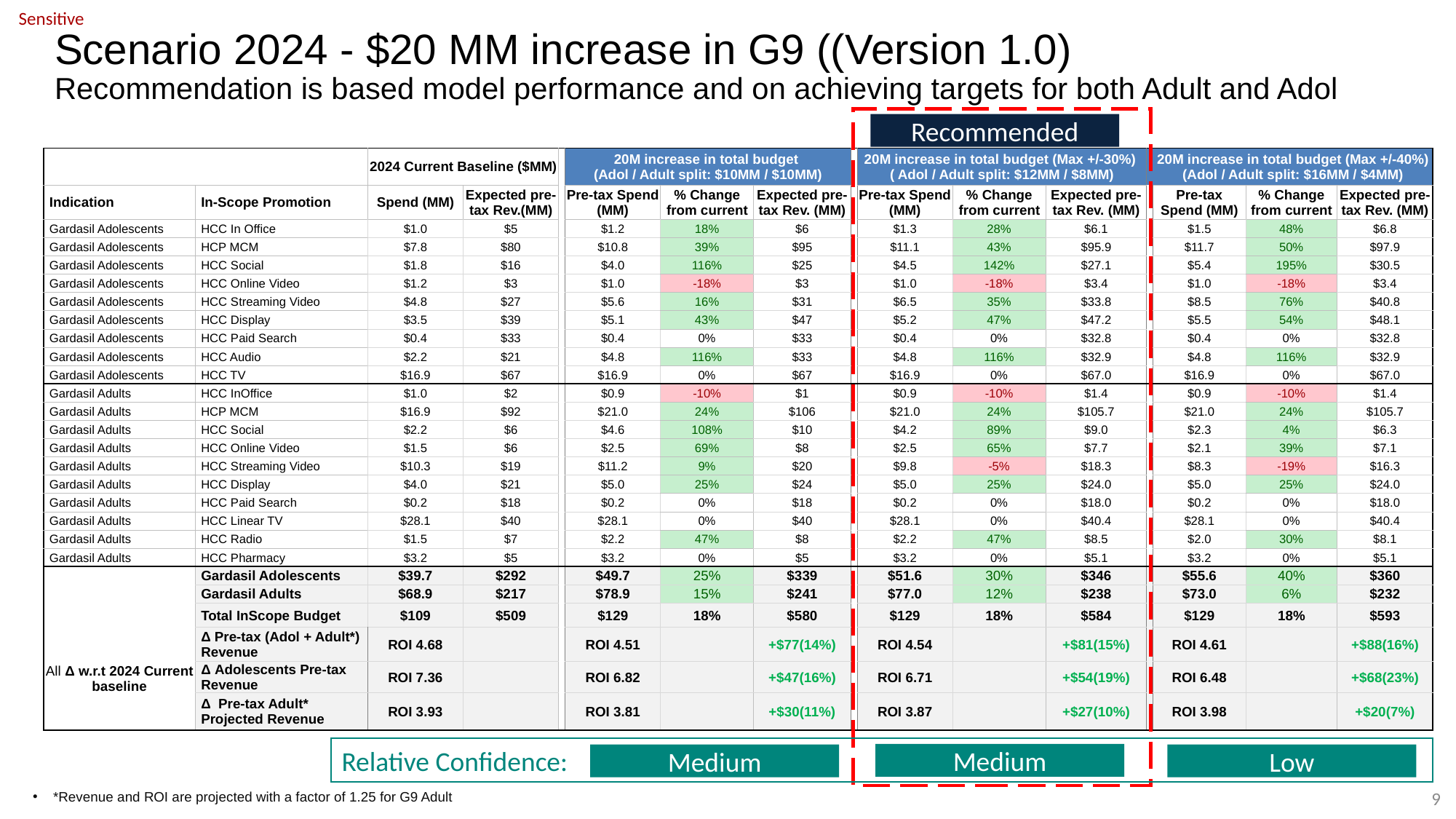

# Scenario 2024 - $20 MM increase in G9 ((Version 1.0) Recommendation is based model performance and on achieving targets for both Adult and Adol

Recommended
|  |  | 2024 Current Baseline ($MM) |  |  | 20M increase in total budget (Adol / Adult split: $10MM / $10MM) |  |  |  | 20M increase in total budget (Max +/-30%) ( Adol / Adult split: $12MM / $8MM) |  |  |  | 20M increase in total budget (Max +/-40%) (Adol / Adult split: $16MM / $4MM) |  |  |
| --- | --- | --- | --- | --- | --- | --- | --- | --- | --- | --- | --- | --- | --- | --- | --- |
| Indication | In-Scope Promotion | Spend (MM) | Expected pre-tax Rev.(MM) |  | Pre-tax Spend (MM) | % Change from current | Expected pre-tax Rev. (MM) |  | Pre-tax Spend (MM) | % Change from current | Expected pre-tax Rev. (MM) |  | Pre-tax Spend (MM) | % Change from current | Expected pre-tax Rev. (MM) |
| Gardasil Adolescents | HCC In Office | $1.0 | $5 |  | $1.2 | 18% | $6 |  | $1.3 | 28% | $6.1 |  | $1.5 | 48% | $6.8 |
| Gardasil Adolescents | HCP MCM | $7.8 | $80 |  | $10.8 | 39% | $95 |  | $11.1 | 43% | $95.9 |  | $11.7 | 50% | $97.9 |
| Gardasil Adolescents | HCC Social | $1.8 | $16 |  | $4.0 | 116% | $25 |  | $4.5 | 142% | $27.1 |  | $5.4 | 195% | $30.5 |
| Gardasil Adolescents | HCC Online Video | $1.2 | $3 |  | $1.0 | -18% | $3 |  | $1.0 | -18% | $3.4 |  | $1.0 | -18% | $3.4 |
| Gardasil Adolescents | HCC Streaming Video | $4.8 | $27 |  | $5.6 | 16% | $31 |  | $6.5 | 35% | $33.8 |  | $8.5 | 76% | $40.8 |
| Gardasil Adolescents | HCC Display | $3.5 | $39 |  | $5.1 | 43% | $47 |  | $5.2 | 47% | $47.2 |  | $5.5 | 54% | $48.1 |
| Gardasil Adolescents | HCC Paid Search | $0.4 | $33 |  | $0.4 | 0% | $33 |  | $0.4 | 0% | $32.8 |  | $0.4 | 0% | $32.8 |
| Gardasil Adolescents | HCC Audio | $2.2 | $21 |  | $4.8 | 116% | $33 |  | $4.8 | 116% | $32.9 |  | $4.8 | 116% | $32.9 |
| Gardasil Adolescents | HCC TV | $16.9 | $67 |  | $16.9 | 0% | $67 |  | $16.9 | 0% | $67.0 |  | $16.9 | 0% | $67.0 |
| Gardasil Adults | HCC InOffice | $1.0 | $2 |  | $0.9 | -10% | $1 |  | $0.9 | -10% | $1.4 |  | $0.9 | -10% | $1.4 |
| Gardasil Adults | HCP MCM | $16.9 | $92 |  | $21.0 | 24% | $106 |  | $21.0 | 24% | $105.7 |  | $21.0 | 24% | $105.7 |
| Gardasil Adults | HCC Social | $2.2 | $6 |  | $4.6 | 108% | $10 |  | $4.2 | 89% | $9.0 |  | $2.3 | 4% | $6.3 |
| Gardasil Adults | HCC Online Video | $1.5 | $6 |  | $2.5 | 69% | $8 |  | $2.5 | 65% | $7.7 |  | $2.1 | 39% | $7.1 |
| Gardasil Adults | HCC Streaming Video | $10.3 | $19 |  | $11.2 | 9% | $20 |  | $9.8 | -5% | $18.3 |  | $8.3 | -19% | $16.3 |
| Gardasil Adults | HCC Display | $4.0 | $21 |  | $5.0 | 25% | $24 |  | $5.0 | 25% | $24.0 |  | $5.0 | 25% | $24.0 |
| Gardasil Adults | HCC Paid Search | $0.2 | $18 |  | $0.2 | 0% | $18 |  | $0.2 | 0% | $18.0 |  | $0.2 | 0% | $18.0 |
| Gardasil Adults | HCC Linear TV | $28.1 | $40 |  | $28.1 | 0% | $40 |  | $28.1 | 0% | $40.4 |  | $28.1 | 0% | $40.4 |
| Gardasil Adults | HCC Radio | $1.5 | $7 |  | $2.2 | 47% | $8 |  | $2.2 | 47% | $8.5 |  | $2.0 | 30% | $8.1 |
| Gardasil Adults | HCC Pharmacy | $3.2 | $5 |  | $3.2 | 0% | $5 |  | $3.2 | 0% | $5.1 |  | $3.2 | 0% | $5.1 |
|  | Gardasil Adolescents | $39.7 | $292 |  | $49.7 | 25% | $339 |  | $51.6 | 30% | $346 |  | $55.6 | 40% | $360 |
|  | Gardasil Adults | $68.9 | $217 |  | $78.9 | 15% | $241 |  | $77.0 | 12% | $238 |  | $73.0 | 6% | $232 |
|  | Total InScope Budget | $109 | $509 |  | $129 | 18% | $580 |  | $129 | 18% | $584 |  | $129 | 18% | $593 |
| All Δ w.r.t 2024 Current baseline | Δ Pre-tax (Adol + Adult\*) Revenue | ROI 4.68 |  |  | ROI 4.51 |  | +$77(14%) |  | ROI 4.54 |  | +$81(15%) |  | ROI 4.61 |  | +$88(16%) |
|  | Δ Adolescents Pre-tax Revenue | ROI 7.36 |  |  | ROI 6.82 |  | +$47(16%) |  | ROI 6.71 |  | +$54(19%) |  | ROI 6.48 |  | +$68(23%) |
|  | Δ Pre-tax Adult\* Projected Revenue | ROI 3.93 |  |  | ROI 3.81 |  | +$30(11%) |  | ROI 3.87 |  | +$27(10%) |  | ROI 3.98 |  | +$20(7%) |
Relative Confidence:
Medium
Medium
Low
9
*Revenue and ROI are projected with a factor of 1.25 for G9 Adult